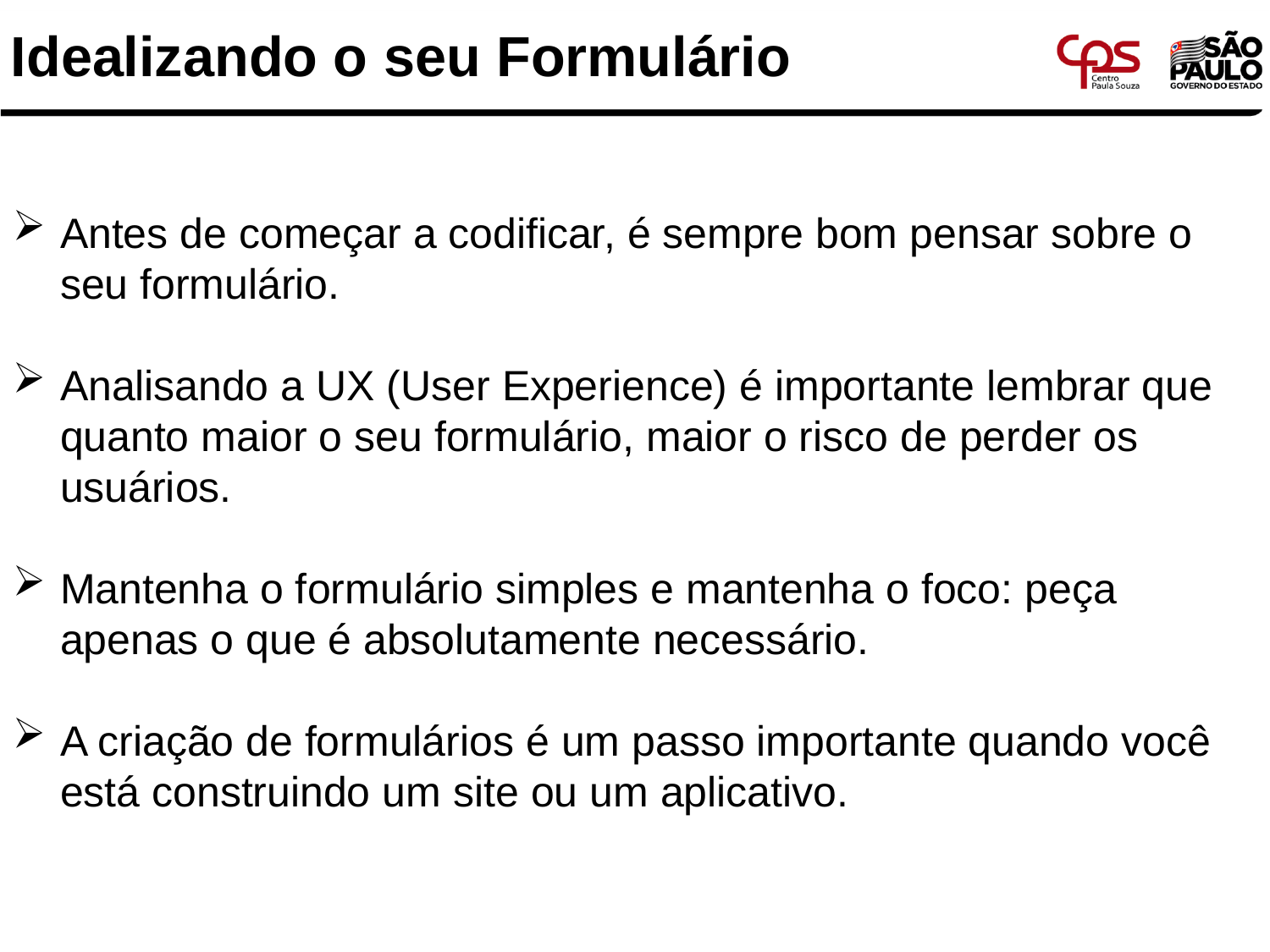

# Idealizando o seu Formulário
Antes de começar a codificar, é sempre bom pensar sobre o seu formulário. ​

Analisando a UX (User Experience) é importante lembrar que quanto maior o seu formulário, maior o risco de perder os usuários. ​

Mantenha o formulário simples e mantenha o foco: peça apenas o que é absolutamente necessário.​

A criação de formulários é um passo importante quando você está construindo um site ou um aplicativo.